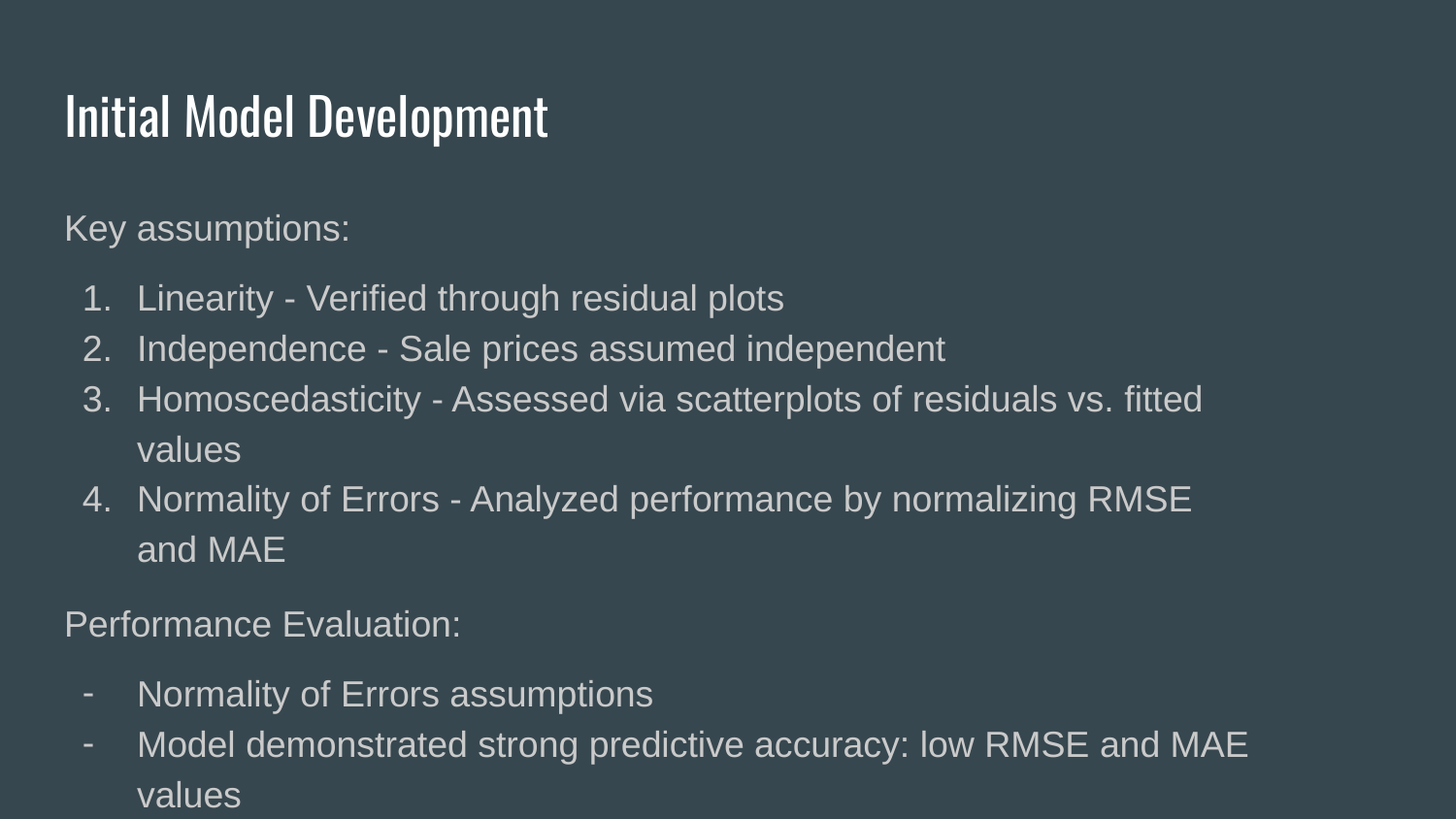

# Initial Model Development
Key assumptions:
Linearity - Verified through residual plots
Independence - Sale prices assumed independent
Homoscedasticity - Assessed via scatterplots of residuals vs. fitted values
Normality of Errors - Analyzed performance by normalizing RMSE and MAE
Performance Evaluation:
Normality of Errors assumptions
Model demonstrated strong predictive accuracy: low RMSE and MAE values